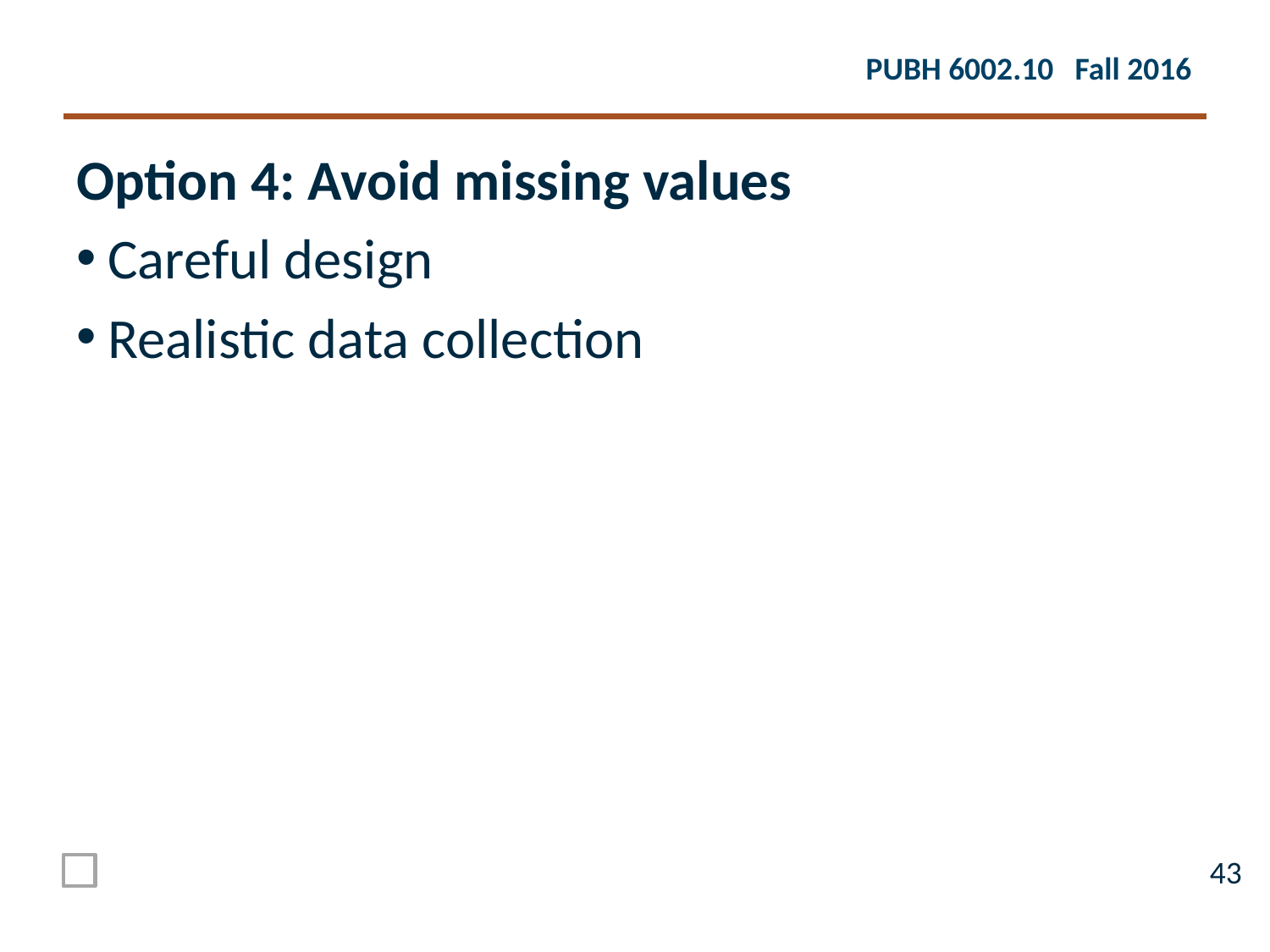

Option 4: Avoid missing values
Careful design
Realistic data collection